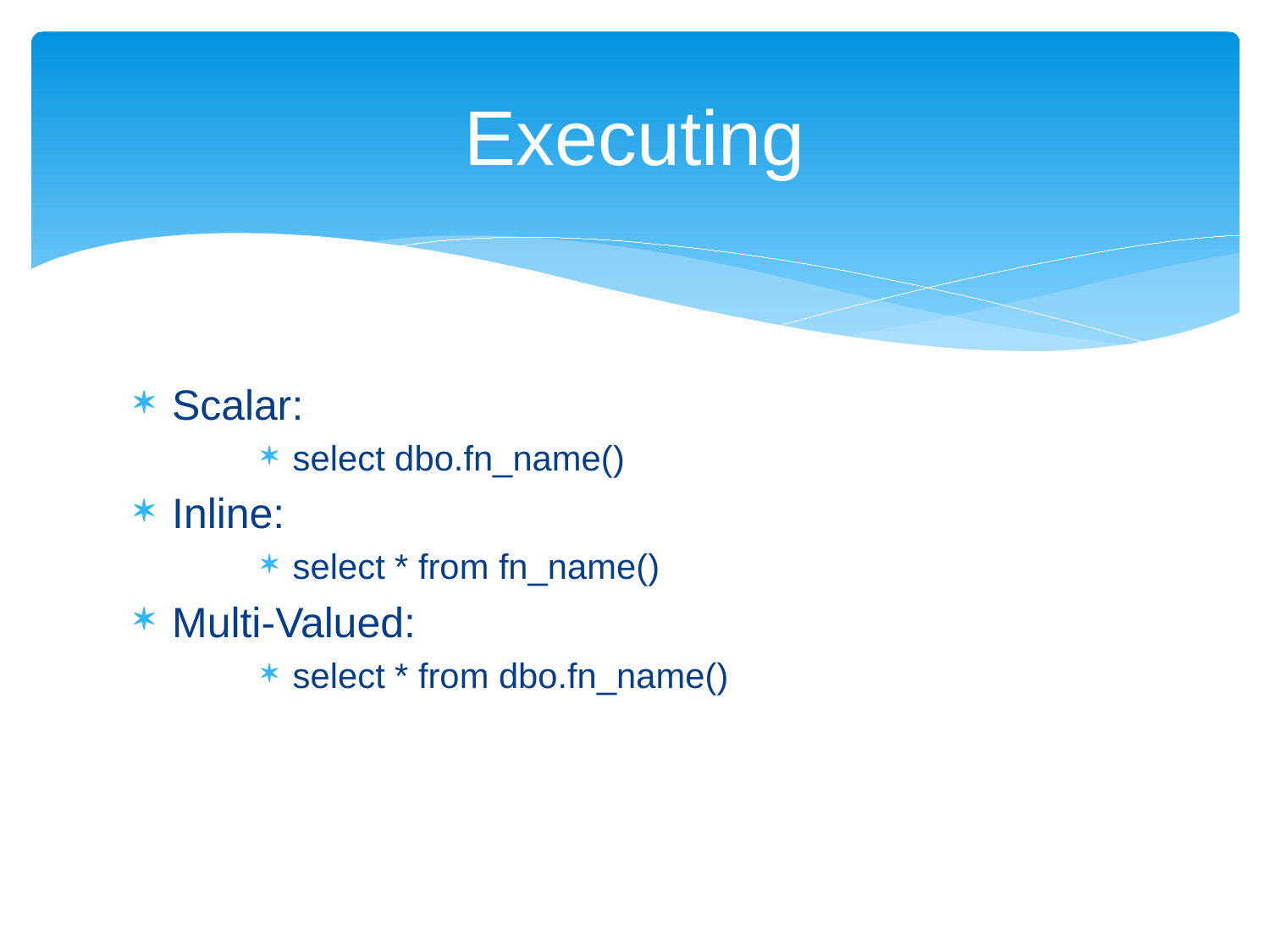

# Executing
Scalar:
select dbo.fn_name()
Inline:
select * from fn_name()
Multi-Valued:
select * from dbo.fn_name()